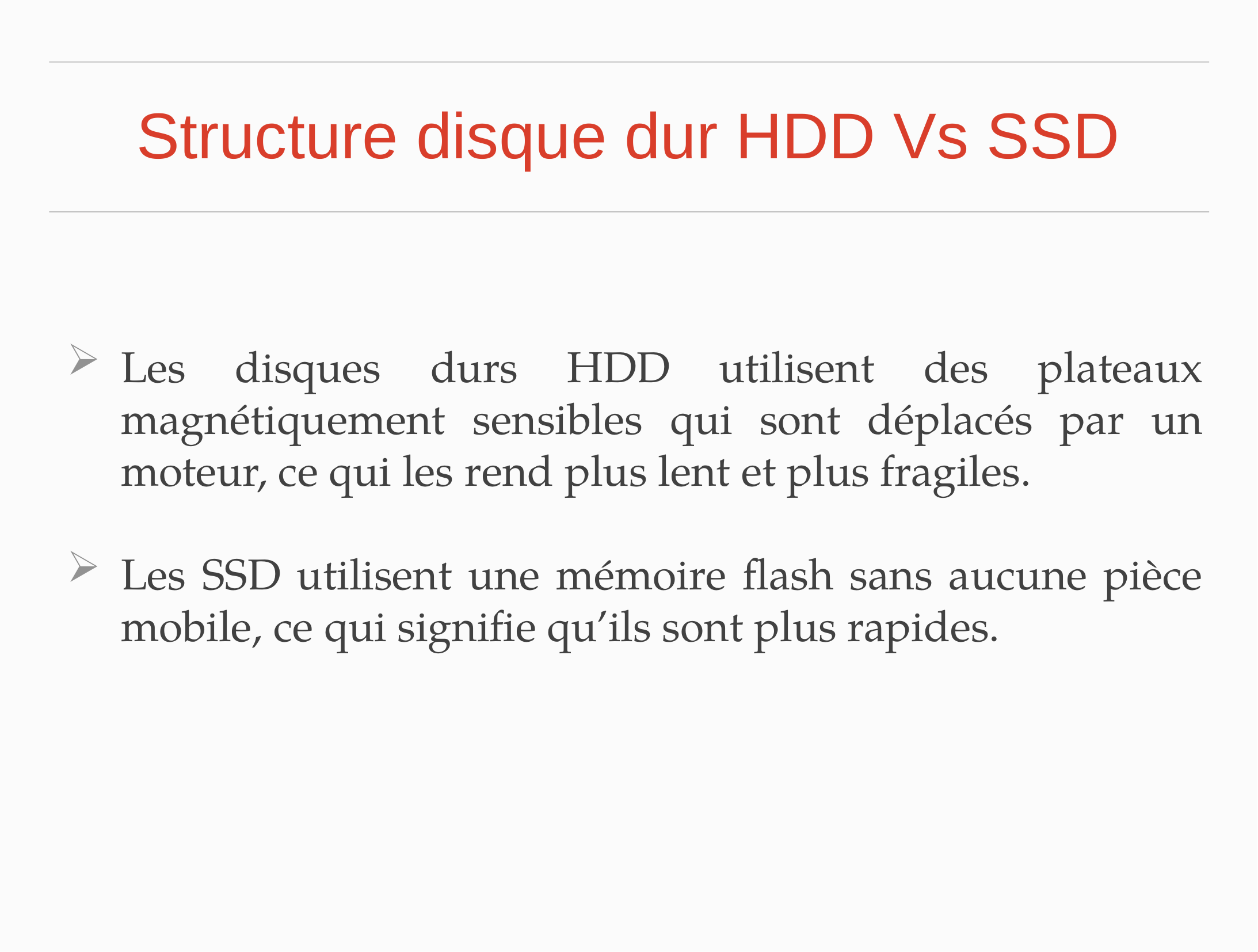

# Structure disque dur HDD Vs SSD
Les disques durs HDD utilisent des plateaux magnétiquement sensibles qui sont déplacés par un moteur, ce qui les rend plus lent et plus fragiles.

Les SSD utilisent une mémoire flash sans aucune pièce mobile, ce qui signifie qu’ils sont plus rapides.